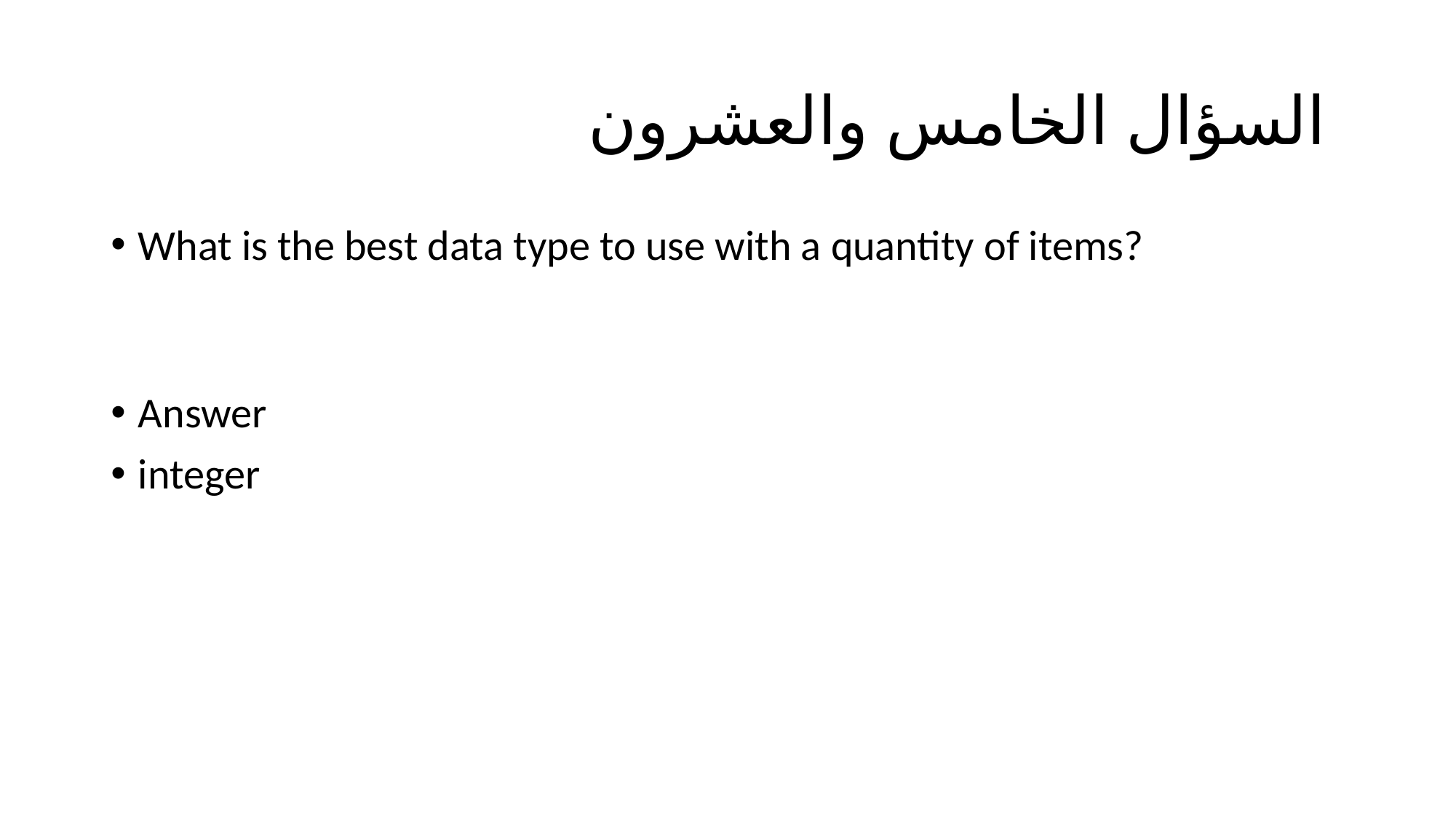

# السؤال الخامس والعشرون
What is the best data type to use with a quantity of items?

Answer
integer